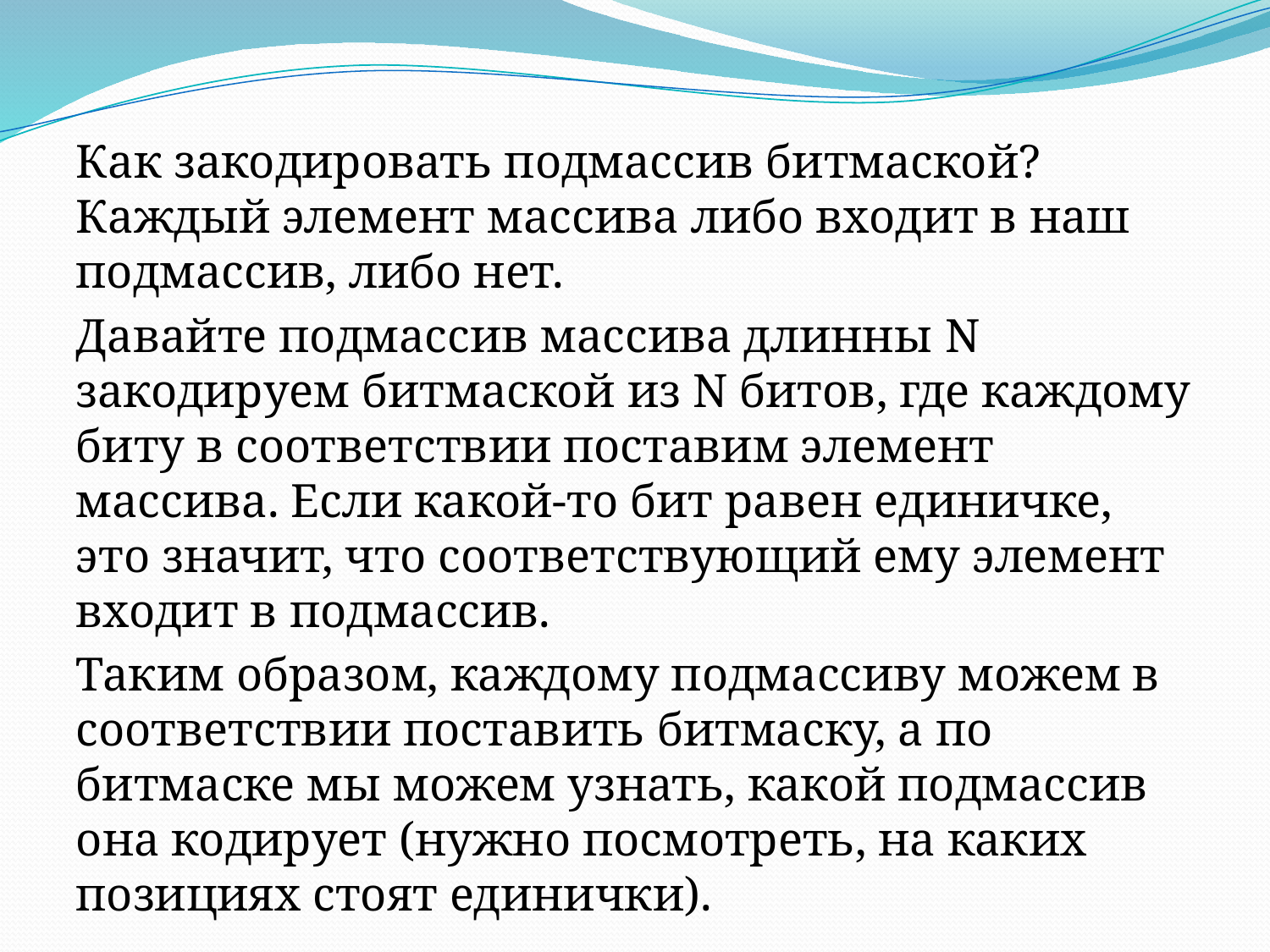

Как закодировать подмассив битмаской? Каждый элемент массива либо входит в наш подмассив, либо нет.
Давайте подмассив массива длинны N закодируем битмаской из N битов, где каждому биту в соответствии поставим элемент массива. Если какой-то бит равен единичке, это значит, что соответствующий ему элемент входит в подмассив.
Таким образом, каждому подмассиву можем в соответствии поставить битмаску, а по битмаске мы можем узнать, какой подмассив она кодирует (нужно посмотреть, на каких позициях стоят единички).